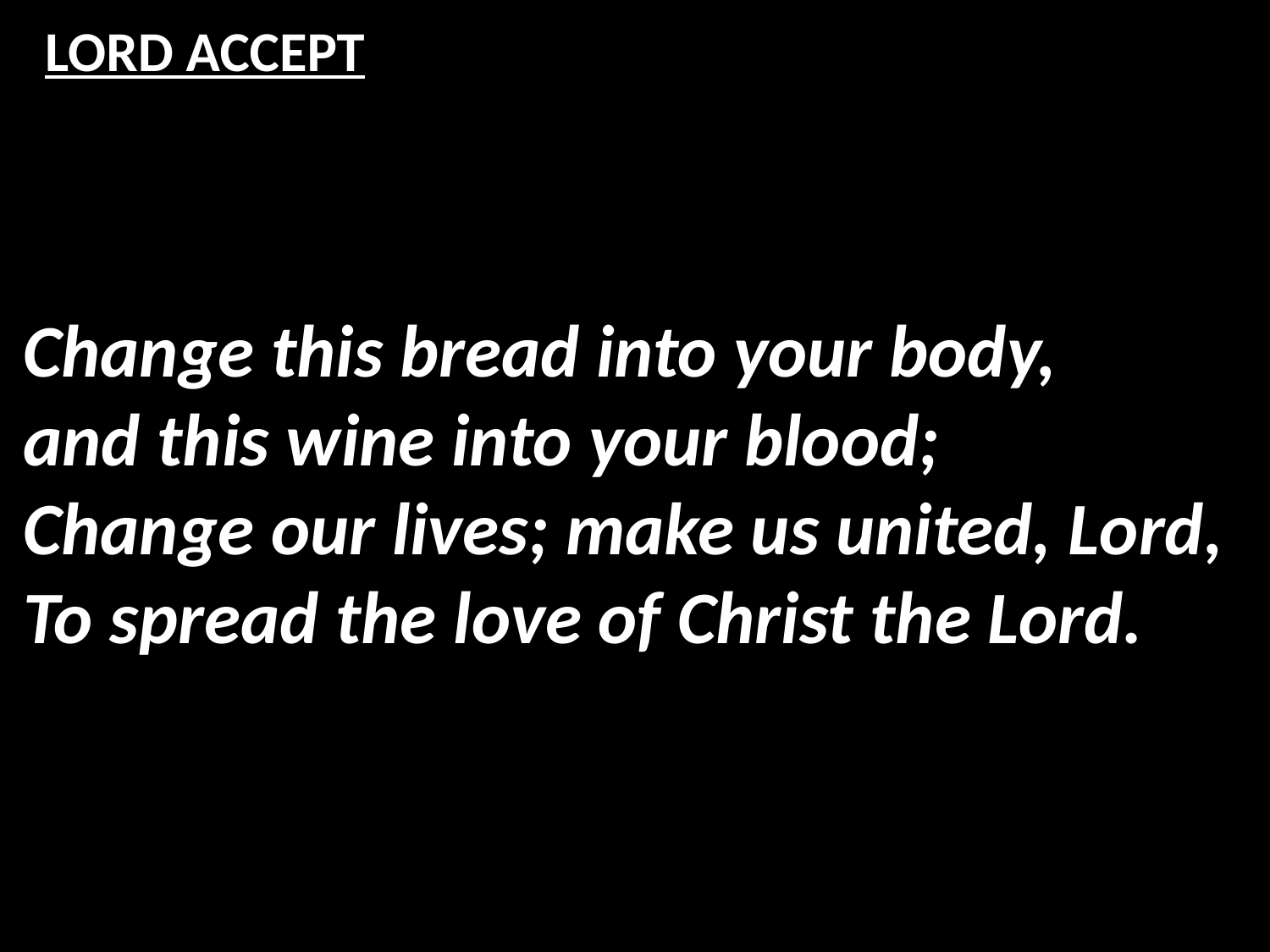

# LORD ACCEPT
Change this bread into your body,
and this wine into your blood;
Change our lives; make us united, Lord,
To spread the love of Christ the Lord.